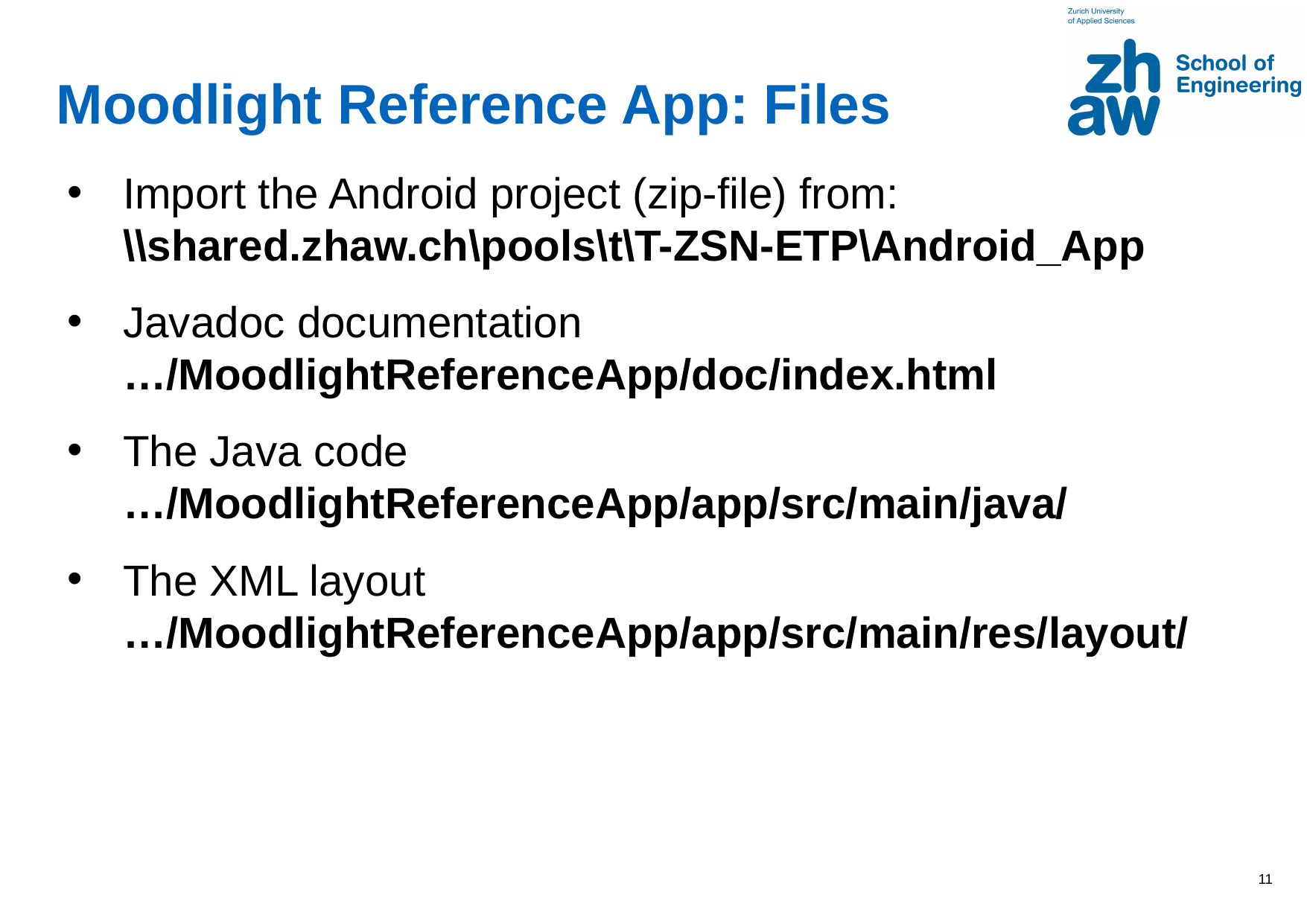

# Moodlight Reference App: Files
Import the Android project (zip-file) from:
\\shared.zhaw.ch\pools\t\T-ZSN-ETP\Android_App
Javadoc documentation
…/MoodlightReferenceApp/doc/index.html
The Java code
…/MoodlightReferenceApp/app/src/main/java/
The XML layout
…/MoodlightReferenceApp/app/src/main/res/layout/
11